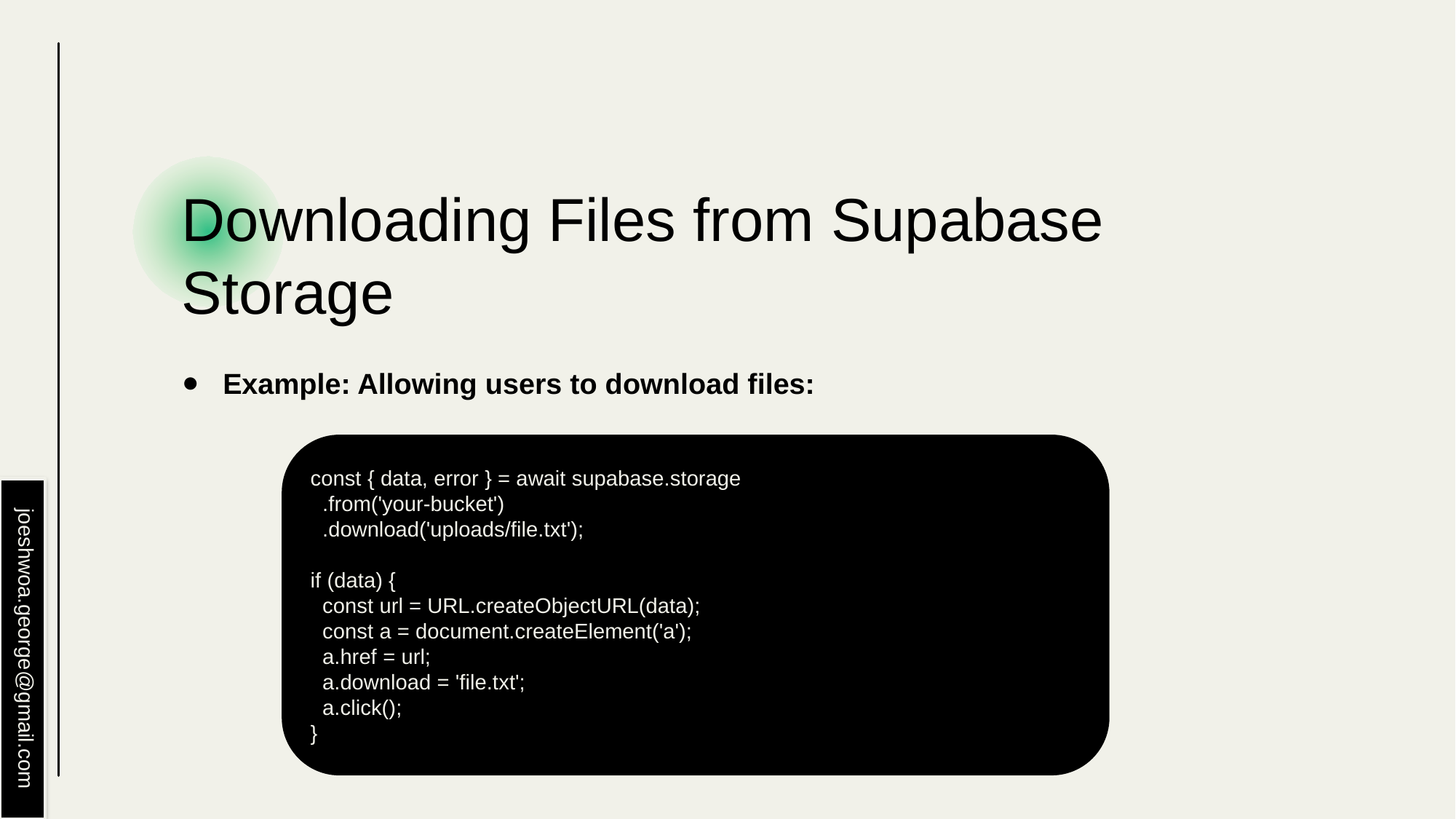

# Downloading Files from Supabase Storage
Example: Allowing users to download files:
const { data, error } = await supabase.storage
  .from('your-bucket')
  .download('uploads/file.txt');

if (data) {
  const url = URL.createObjectURL(data);
  const a = document.createElement('a');
  a.href = url;
  a.download = 'file.txt';
  a.click();
}
joeshwoa.george@gmail.com